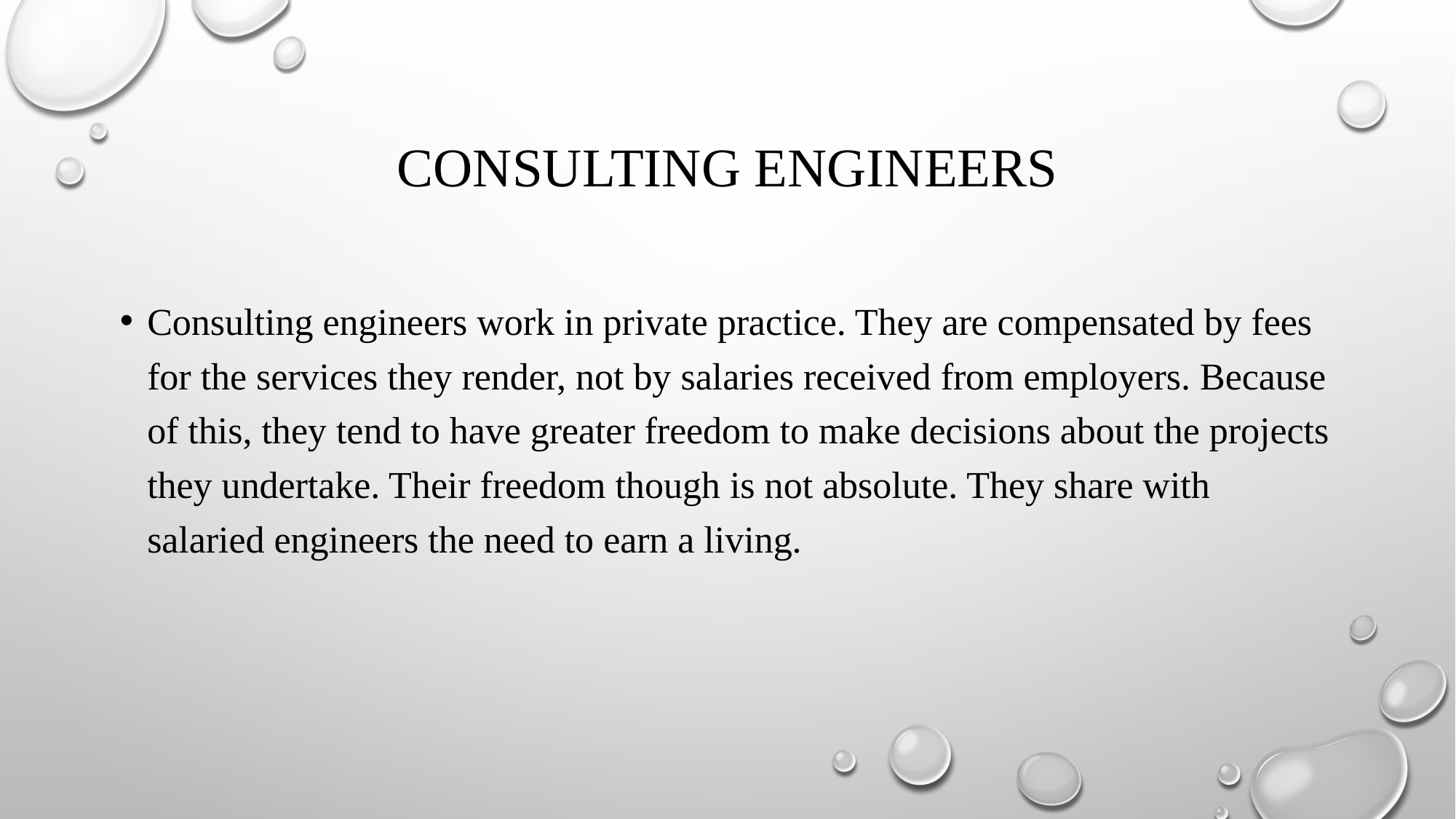

# Consulting engineers
Consulting engineers work in private practice. They are compensated by fees for the services they render, not by salaries received from employers. Because of this, they tend to have greater freedom to make decisions about the projects they undertake. Their freedom though is not absolute. They share with salaried engineers the need to earn a living.